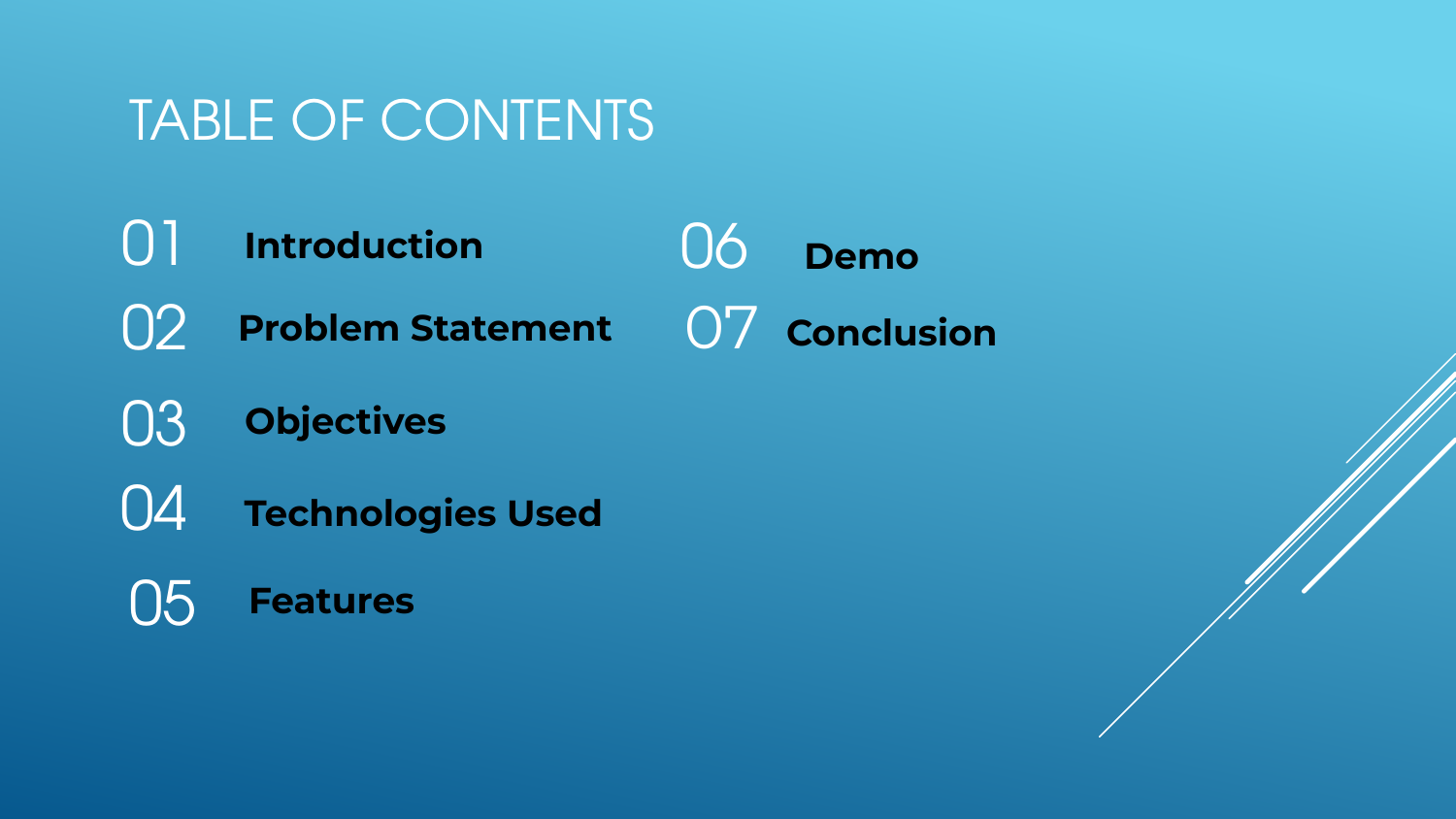

# Table of contents
01
06
Introduction
Demo
07
02
Problem Statement
Conclusion

03
Objectives
04
Technologies Used
05
 Features